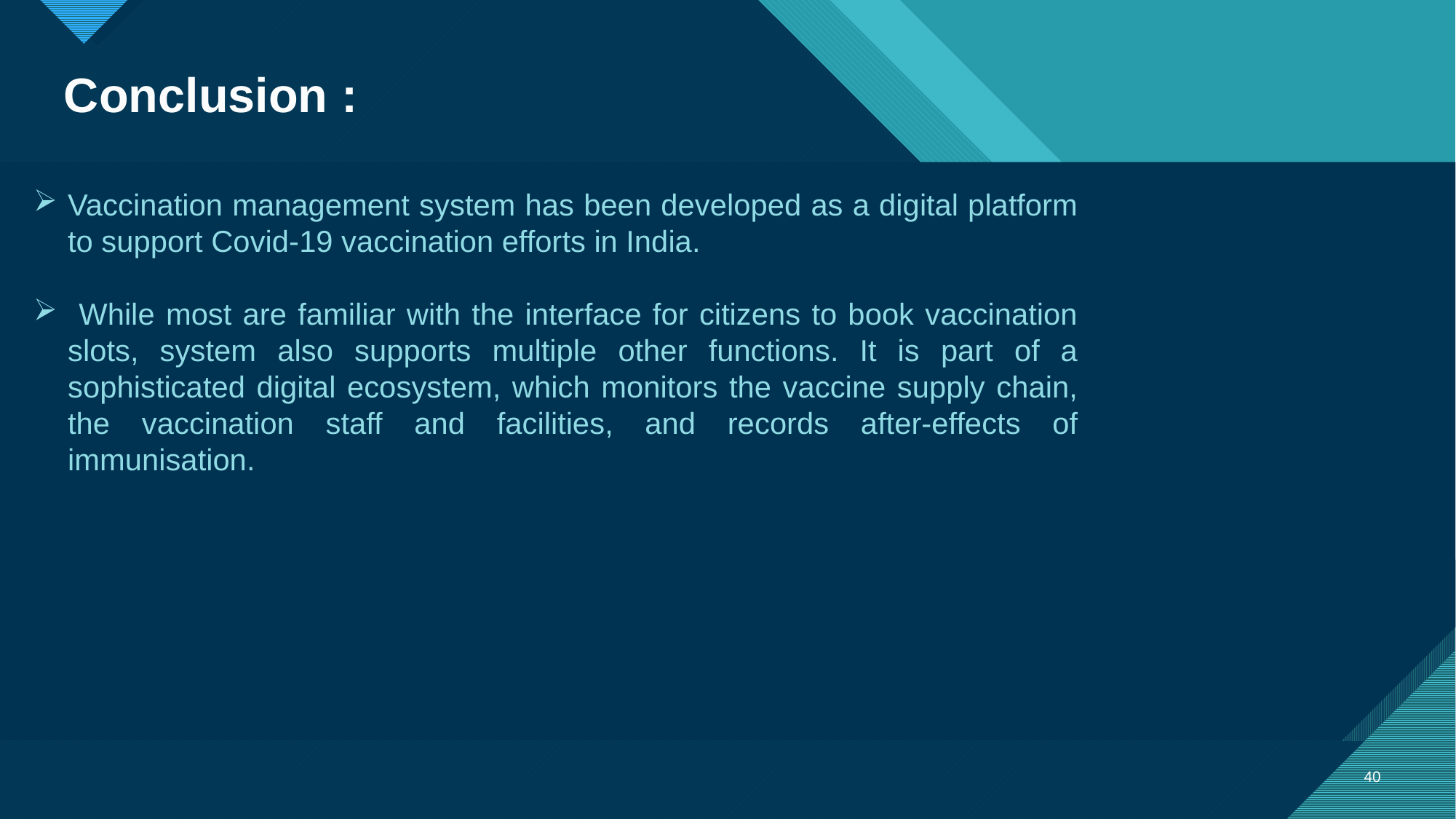

# Conclusion :
Vaccination management system has been developed as a digital platform to support Covid-19 vaccination efforts in India.

 While most are familiar with the interface for citizens to book vaccination slots, system also supports multiple other functions. It is part of a sophisticated digital ecosystem, which monitors the vaccine supply chain, the vaccination staff and facilities, and records after-effects of immunisation.

40